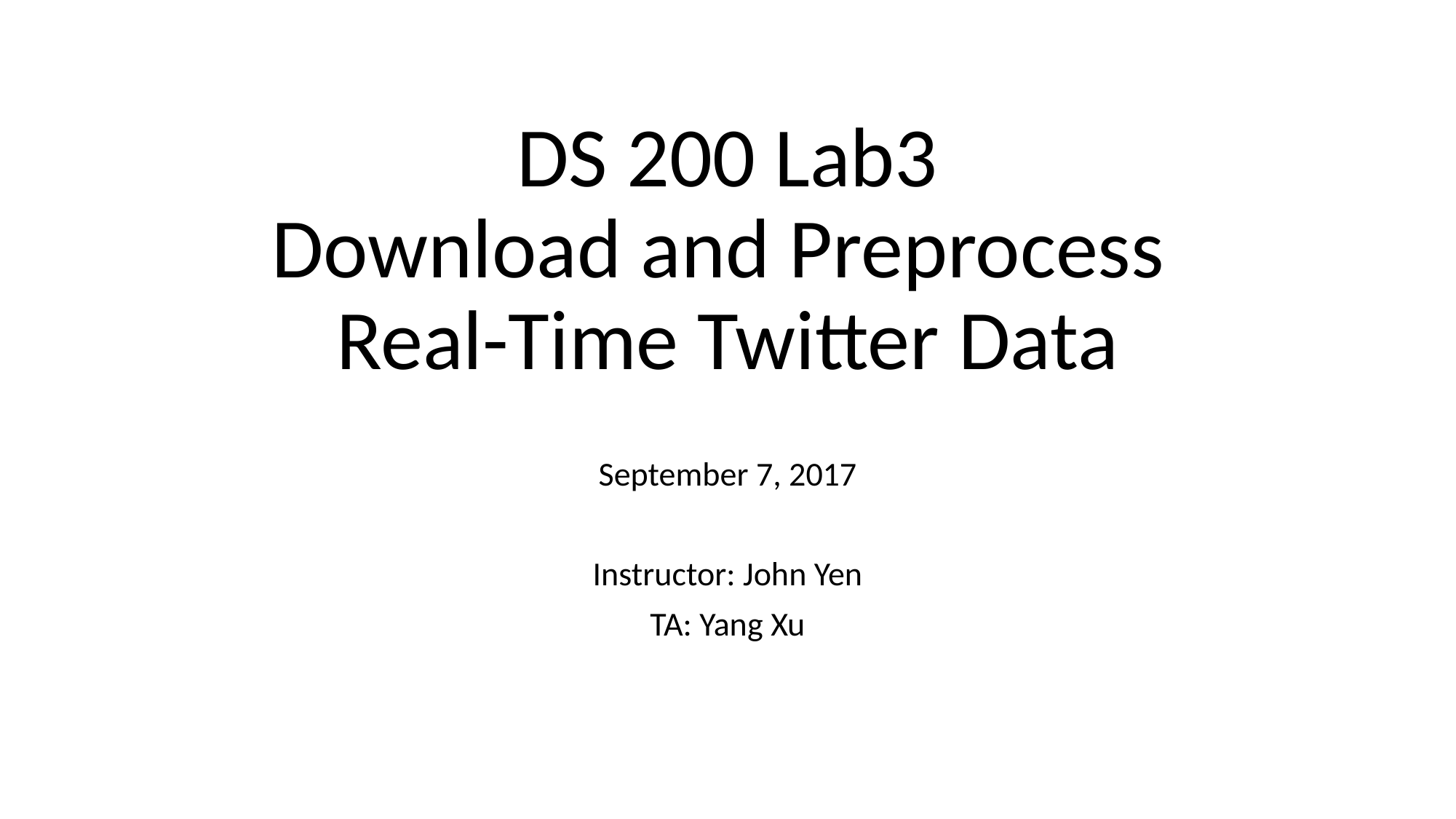

# DS 200 Lab3 Download and Preprocess Real-Time Twitter Data
September 7, 2017

Instructor: John Yen
TA: Yang Xu